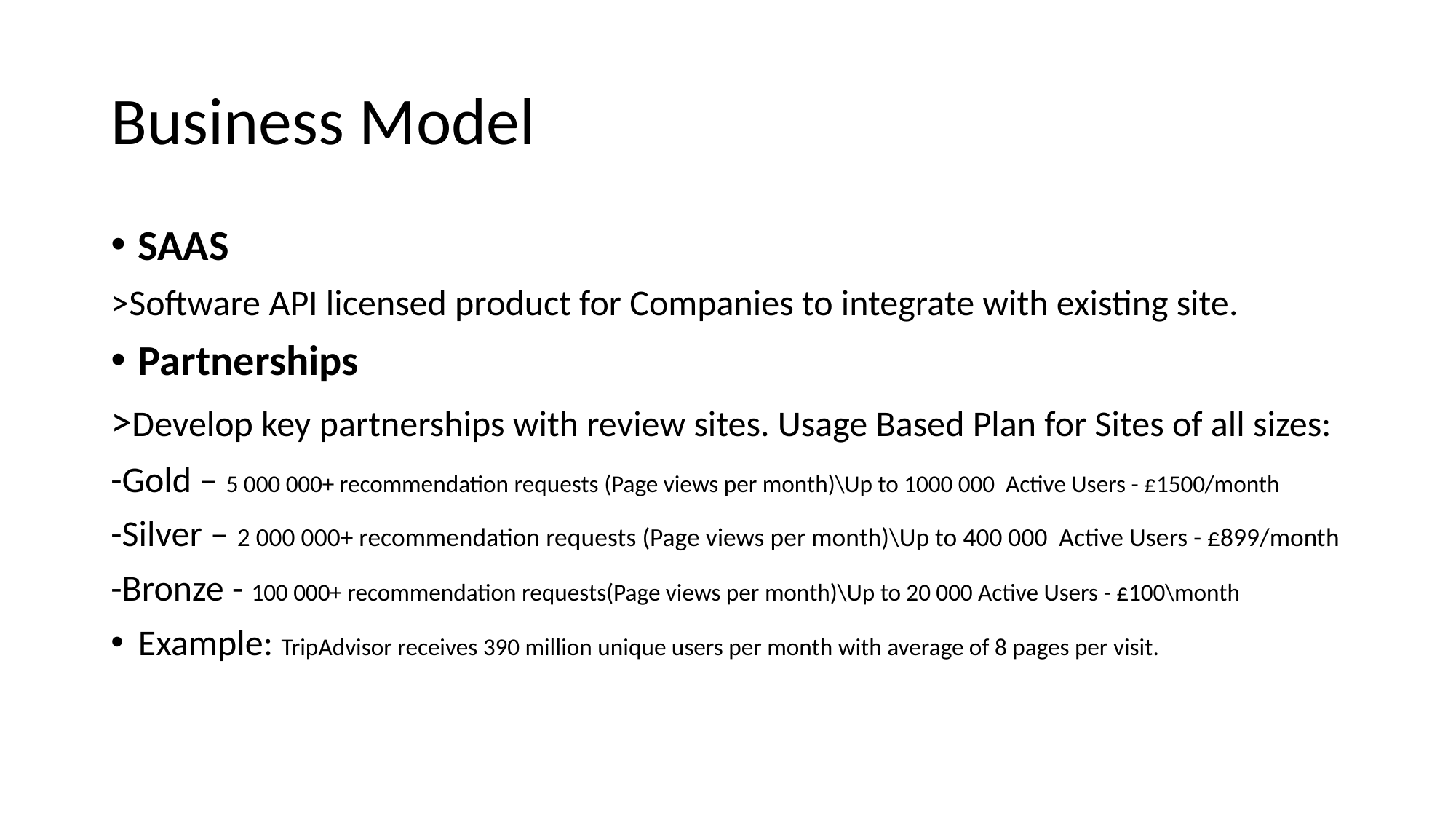

# Business Model
SAAS
>Software API licensed product for Companies to integrate with existing site.
Partnerships
>Develop key partnerships with review sites. Usage Based Plan for Sites of all sizes:
-Gold – 5 000 000+ recommendation requests (Page views per month)\Up to 1000 000  Active Users - £1500/month
-Silver – 2 000 000+ recommendation requests (Page views per month)\Up to 400 000  Active Users - £899/month
-Bronze - 100 000+ recommendation requests(Page views per month)\Up to 20 000 Active Users - £100\month
Example: TripAdvisor receives 390 million unique users per month with average of 8 pages per visit.